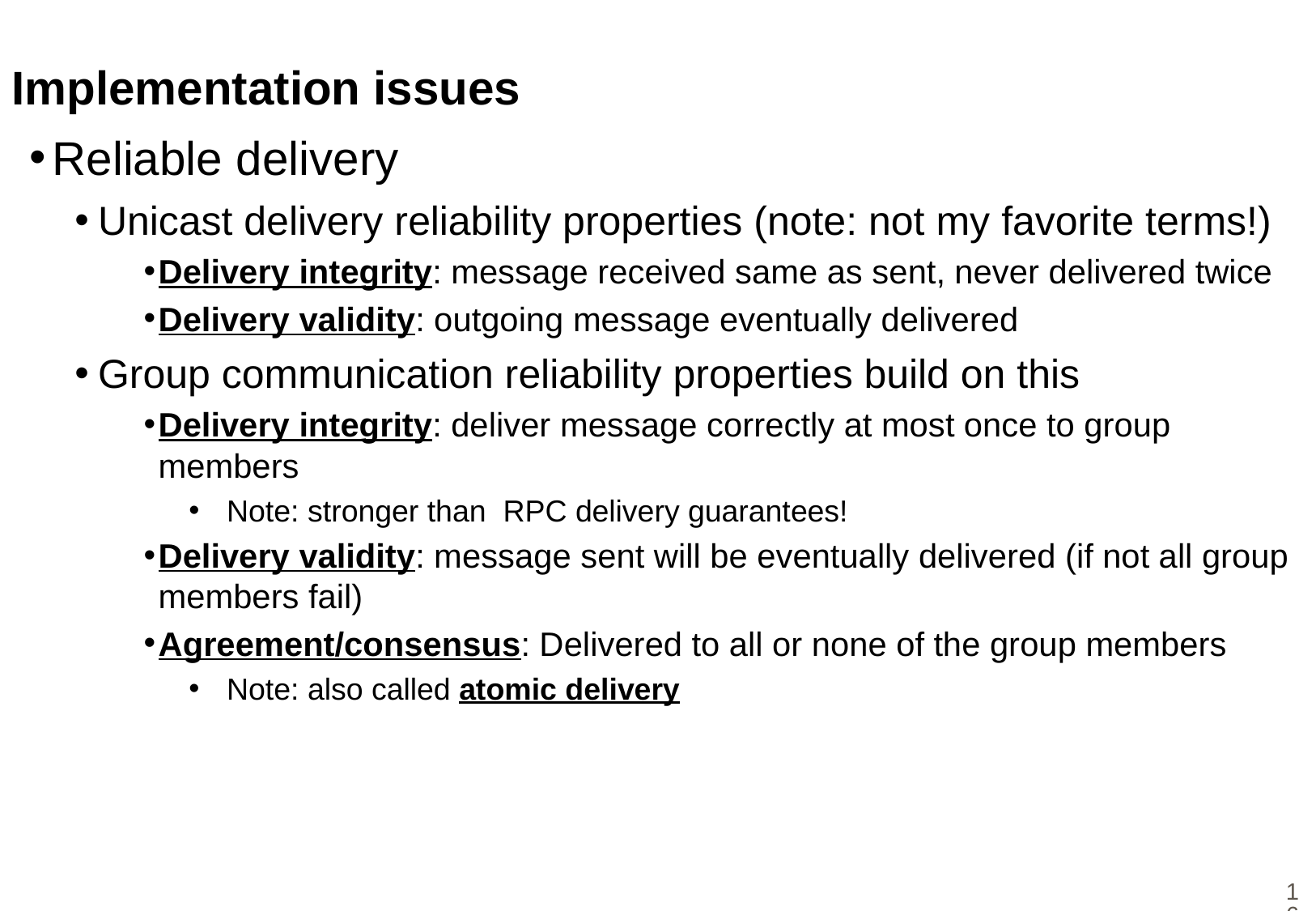

# Implementation issues
Reliable delivery
Unicast delivery reliability properties (note: not my favorite terms!)
Delivery integrity: message received same as sent, never delivered twice
Delivery validity: outgoing message eventually delivered
Group communication reliability properties build on this
Delivery integrity: deliver message correctly at most once to group members
Note: stronger than  RPC delivery guarantees!
Delivery validity: message sent will be eventually delivered (if not all group members fail)
Agreement/consensus: Delivered to all or none of the group members
Note: also called atomic delivery
16